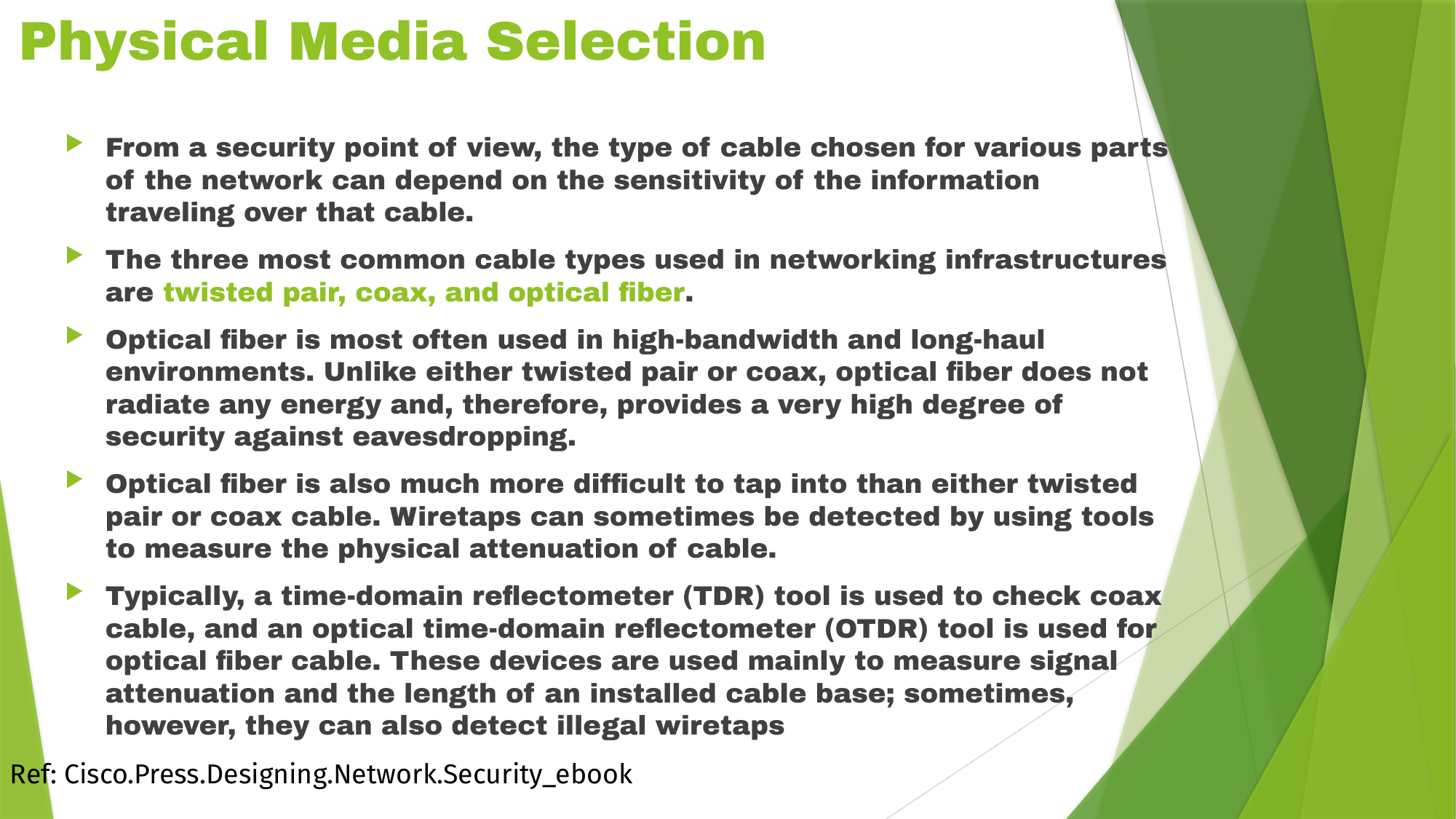

# Physical Media Selection
From a security point of view, the type of cable chosen for various parts of the network can depend on the sensitivity of the information traveling over that cable.
The three most common cable types used in networking infrastructures are twisted pair, coax, and optical fiber.
Optical fiber is most often used in high-bandwidth and long-haul environments. Unlike either twisted pair or coax, optical fiber does not radiate any energy and, therefore, provides a very high degree of security against eavesdropping.
Optical fiber is also much more difficult to tap into than either twisted pair or coax cable. Wiretaps can sometimes be detected by using tools to measure the physical attenuation of cable.
Typically, a time-domain reflectometer (TDR) tool is used to check coax cable, and an optical time-domain reflectometer (OTDR) tool is used for optical fiber cable. These devices are used mainly to measure signal attenuation and the length of an installed cable base; sometimes, however, they can also detect illegal wiretaps
Ref: Cisco.Press.Designing.Network.Security_ebook